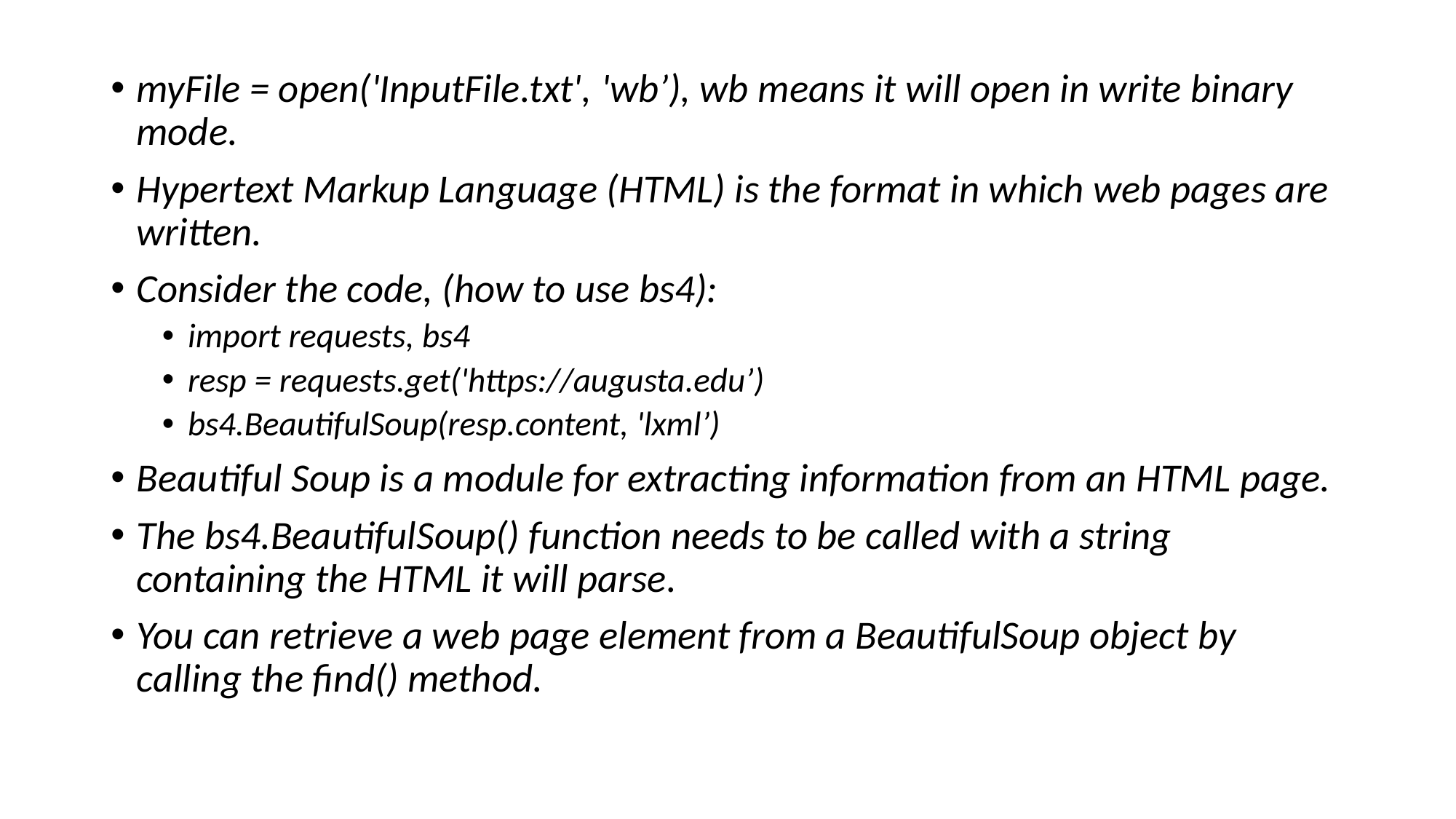

myFile = open('InputFile.txt', 'wb’), wb means it will open in write binary mode.
Hypertext Markup Language (HTML) is the format in which web pages are written.
Consider the code, (how to use bs4):
import requests, bs4
resp = requests.get('https://augusta.edu’)
bs4.BeautifulSoup(resp.content, 'lxml’)
Beautiful Soup is a module for extracting information from an HTML page.
The bs4.BeautifulSoup() function needs to be called with a string containing the HTML it will parse.
You can retrieve a web page element from a BeautifulSoup object by calling the find() method.